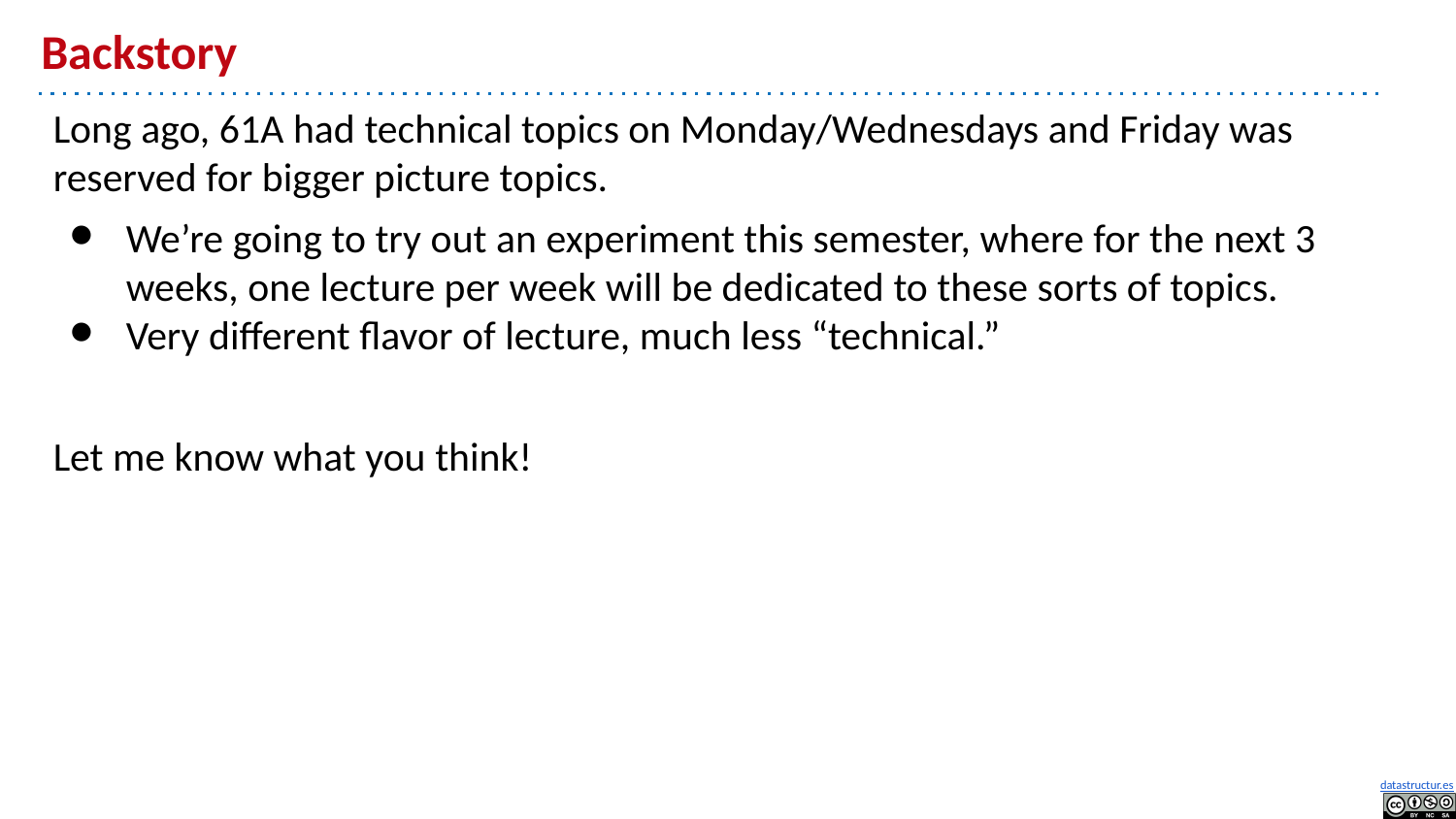

# Backstory
Long ago, 61A had technical topics on Monday/Wednesdays and Friday was reserved for bigger picture topics.
We’re going to try out an experiment this semester, where for the next 3 weeks, one lecture per week will be dedicated to these sorts of topics.
Very different flavor of lecture, much less “technical.”

Let me know what you think!